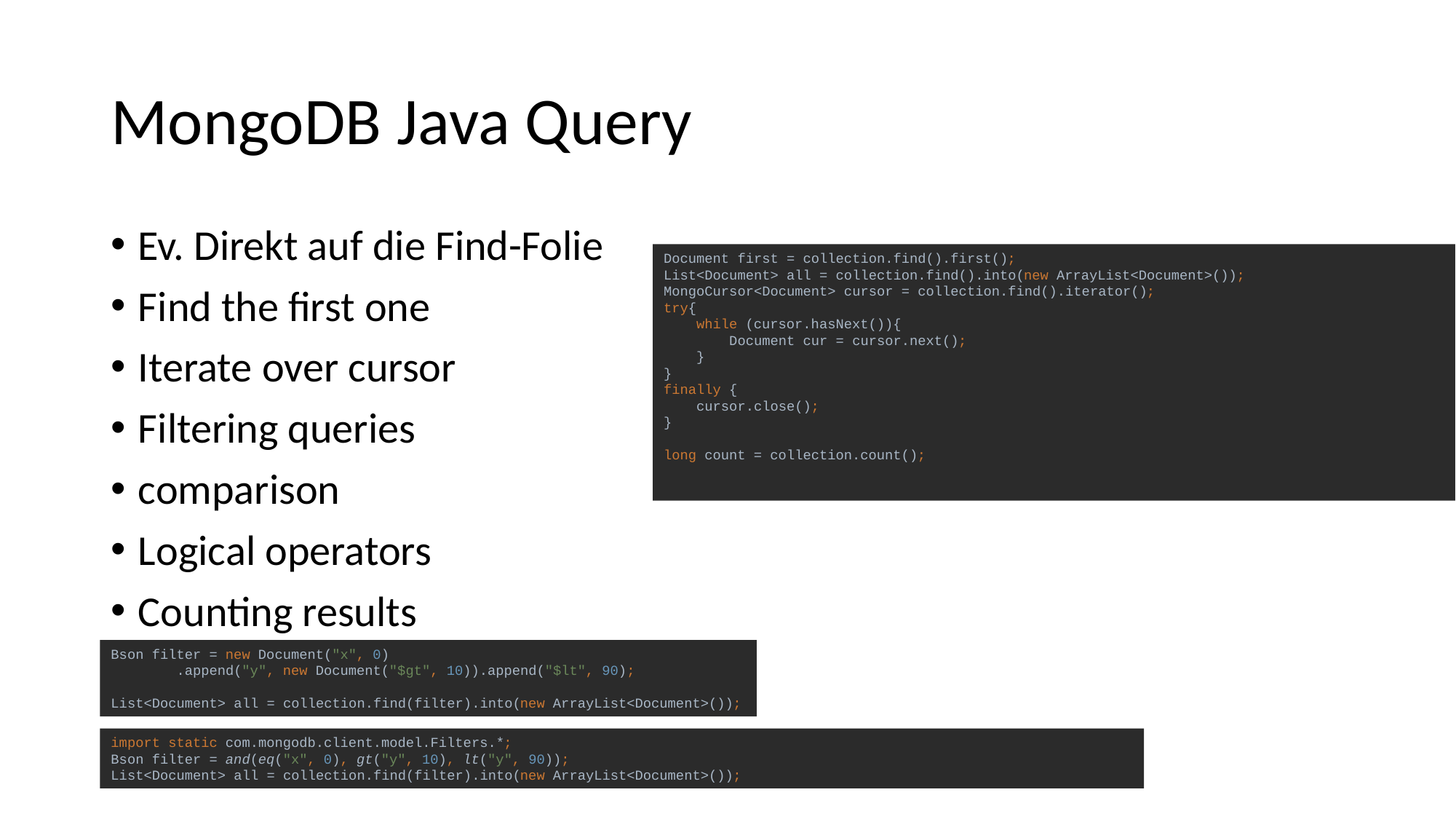

# MongoDB Java Query
Ev. Direkt auf die Find-Folie
Find the first one
Iterate over cursor
Filtering queries
comparison
Logical operators
Counting results

Document first = collection.find().first();
List<Document> all = collection.find().into(new ArrayList<Document>());
MongoCursor<Document> cursor = collection.find().iterator();
try{
    while (cursor.hasNext()){
        Document cur = cursor.next();
    }
}
finally {
    cursor.close();
}
long count = collection.count();

Bson filter = new Document("x", 0)
        .append("y", new Document("$gt", 10)).append("$lt", 90);
List<Document> all = collection.find(filter).into(new ArrayList<Document>());
import static com.mongodb.client.model.Filters.*;
Bson filter = and(eq("x", 0), gt("y", 10), lt("y", 90));
List<Document> all = collection.find(filter).into(new ArrayList<Document>());